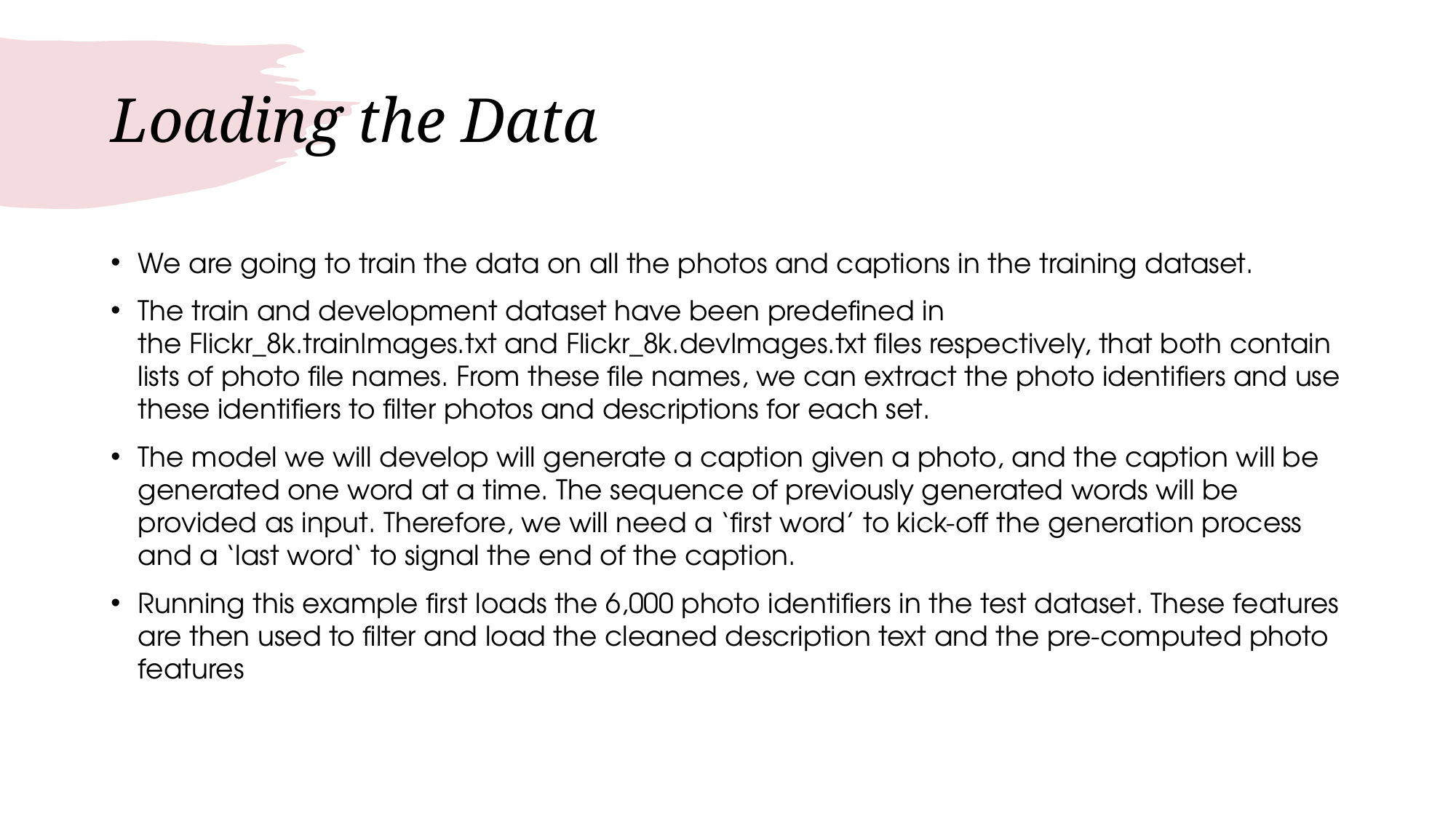

# Loading the Data
We are going to train the data on all the photos and captions in the training dataset.
The train and development dataset have been predefined in the Flickr_8k.trainImages.txt and Flickr_8k.devImages.txt files respectively, that both contain lists of photo file names. From these file names, we can extract the photo identifiers and use these identifiers to filter photos and descriptions for each set.
The model we will develop will generate a caption given a photo, and the caption will be generated one word at a time. The sequence of previously generated words will be provided as input. Therefore, we will need a ‘first word’ to kick-off the generation process and a ‘last word‘ to signal the end of the caption.
Running this example first loads the 6,000 photo identifiers in the test dataset. These features are then used to filter and load the cleaned description text and the pre-computed photo features